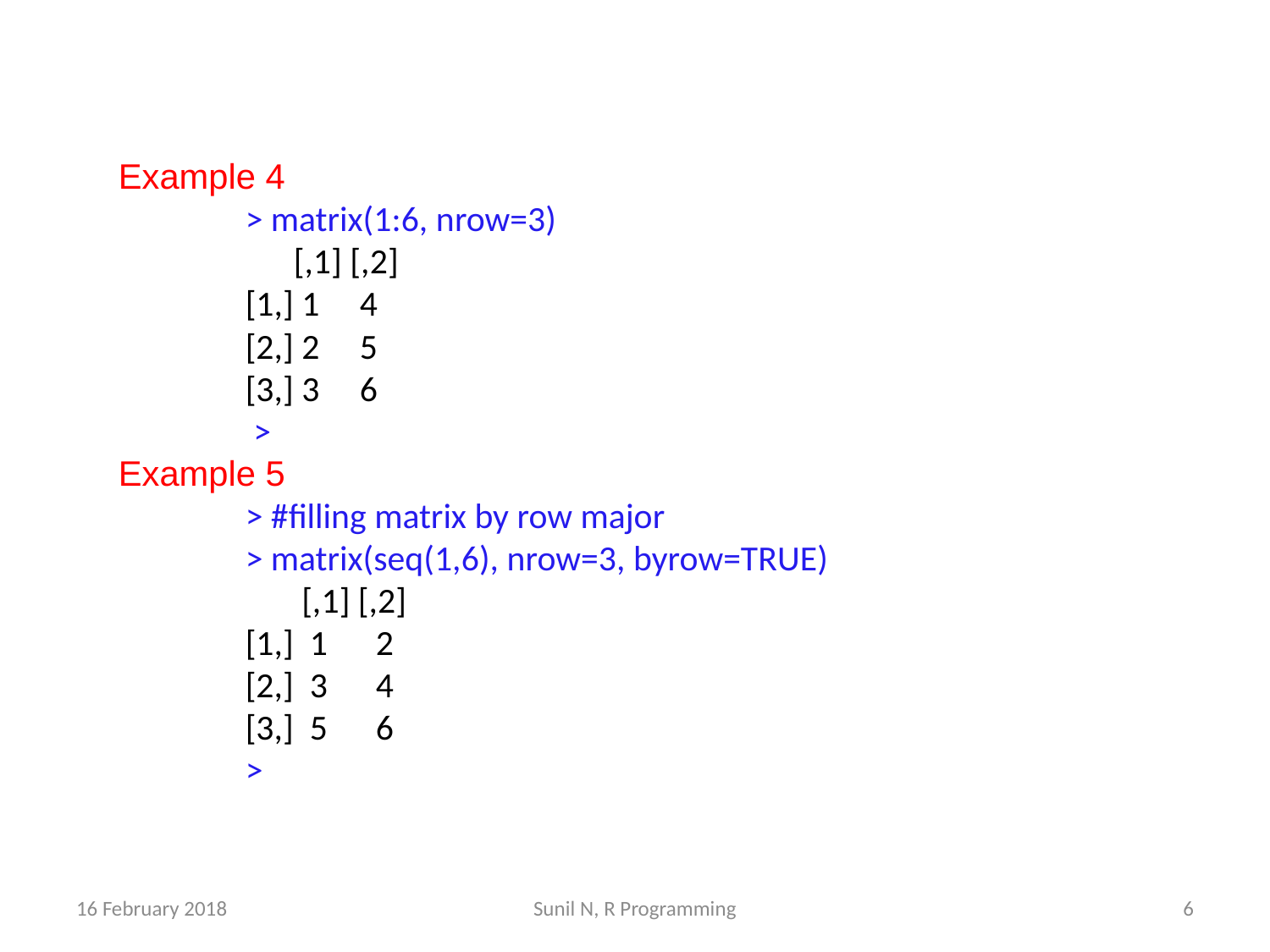

Example 4
	> matrix(1:6, nrow=3)
	      [,1] [,2]
	[1,] 1     4
	[2,] 2     5
	[3,] 3     6
	 >
Example 5
	> #filling matrix by row major
	> matrix(seq(1,6), nrow=3, byrow=TRUE)
	       [,1] [,2]
	[1,]  1      2
	[2,]  3      4
	[3,]  5      6
	>

16 February 2018
Sunil N, R Programming
6